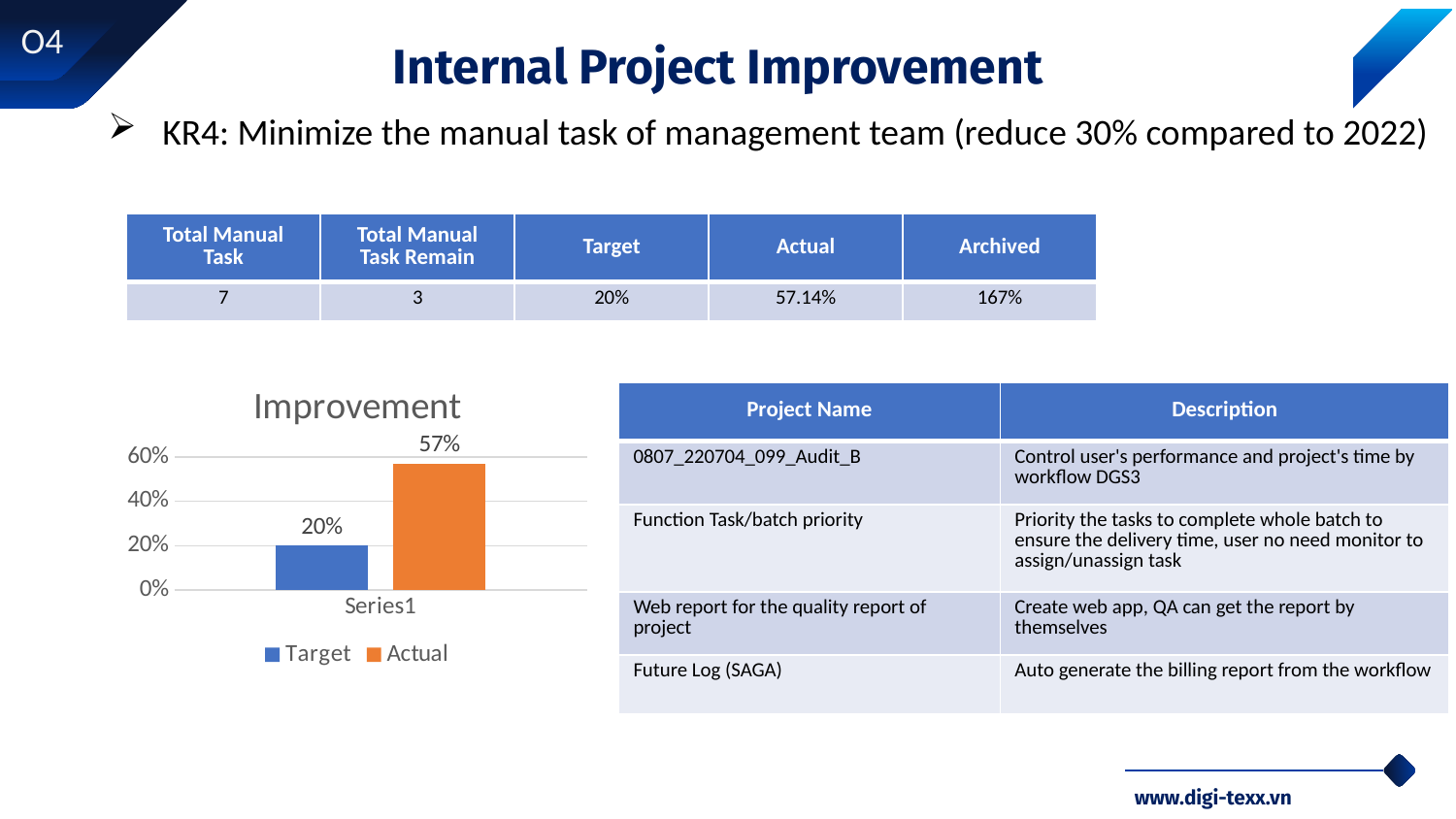

O4
Internal Project Improvement
KR4: Minimize the manual task of management team (reduce 30% compared to 2022)
| Total Manual Task | Total Manual Task Remain | Target | Actual | Archived |
| --- | --- | --- | --- | --- |
| 7 | 3 | 20% | 57.14% | 167% |

### Chart: Improvement

| Category | Target | Actual |
|---|---|---|
|  | 0.2 | 0.5714 |
| Project Name | Description |
| --- | --- |
| 0807\_220704\_099\_Audit\_B | Control user's performance and project's time by workflow DGS3 |
| Function Task/batch priority | Priority the tasks to complete whole batch to ensure the delivery time, user no need monitor to assign/unassign task |
| Web report for the quality report of project | Create web app, QA can get the report by themselves |
| Future Log (SAGA) | Auto generate the billing report from the workflow |
www.digi-texx.vn